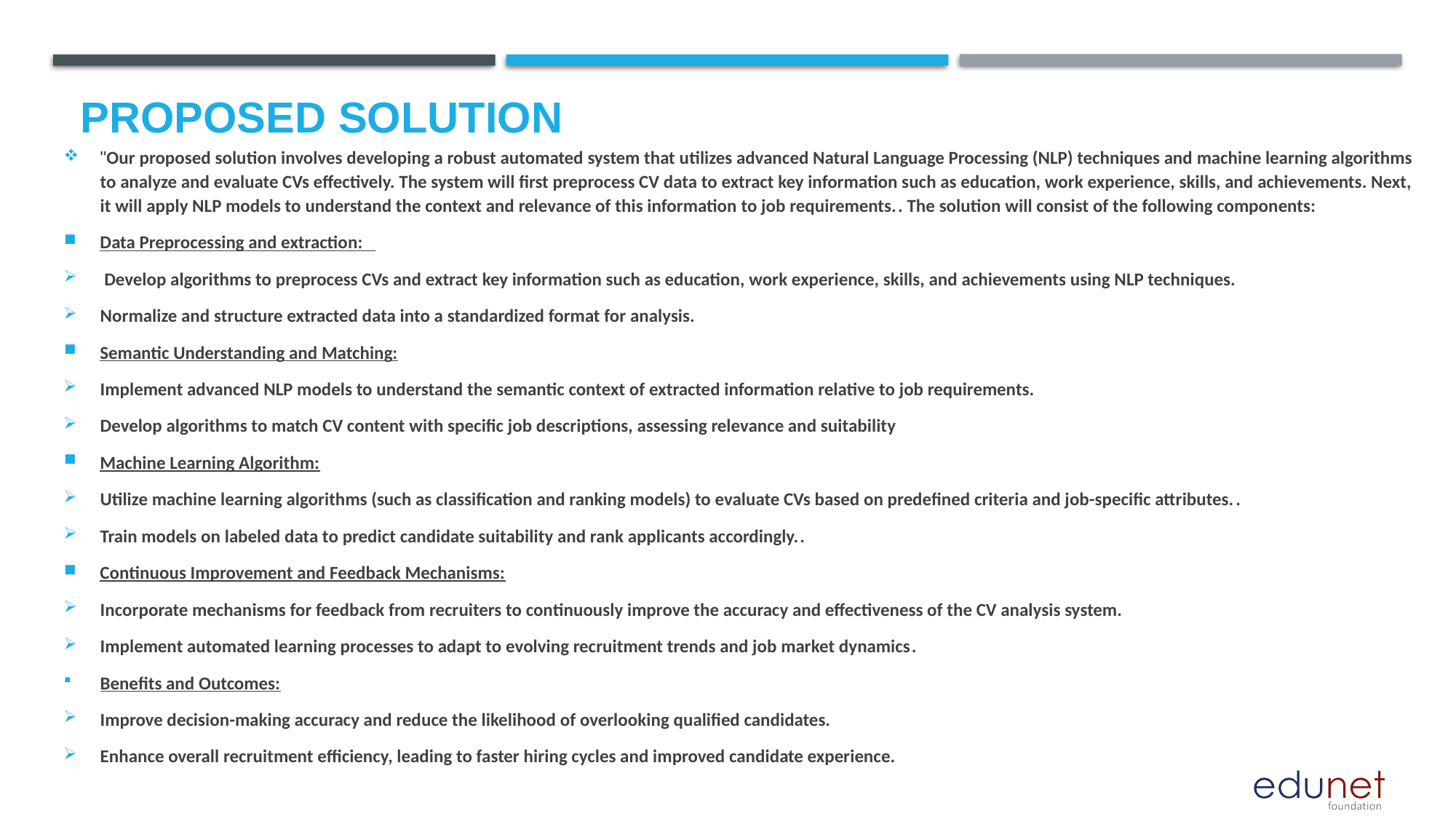

# Proposed Solution

"Our proposed solution involves developing a robust automated system that utilizes advanced Natural Language Processing (NLP) techniques and machine learning algorithms to analyze and evaluate CVs effectively. The system will first preprocess CV data to extract key information such as education, work experience, skills, and achievements. Next, it will apply NLP models to understand the context and relevance of this information to job requirements.. The solution will consist of the following components:
Data Preprocessing and extraction:
 Develop algorithms to preprocess CVs and extract key information such as education, work experience, skills, and achievements using NLP techniques.
Normalize and structure extracted data into a standardized format for analysis.
Semantic Understanding and Matching:
Implement advanced NLP models to understand the semantic context of extracted information relative to job requirements.
Develop algorithms to match CV content with specific job descriptions, assessing relevance and suitability
Machine Learning Algorithm:
Utilize machine learning algorithms (such as classification and ranking models) to evaluate CVs based on predefined criteria and job-specific attributes..
Train models on labeled data to predict candidate suitability and rank applicants accordingly..
Continuous Improvement and Feedback Mechanisms:
Incorporate mechanisms for feedback from recruiters to continuously improve the accuracy and effectiveness of the CV analysis system.
Implement automated learning processes to adapt to evolving recruitment trends and job market dynamics.
Benefits and Outcomes:
Improve decision-making accuracy and reduce the likelihood of overlooking qualified candidates.
Enhance overall recruitment efficiency, leading to faster hiring cycles and improved candidate experience.